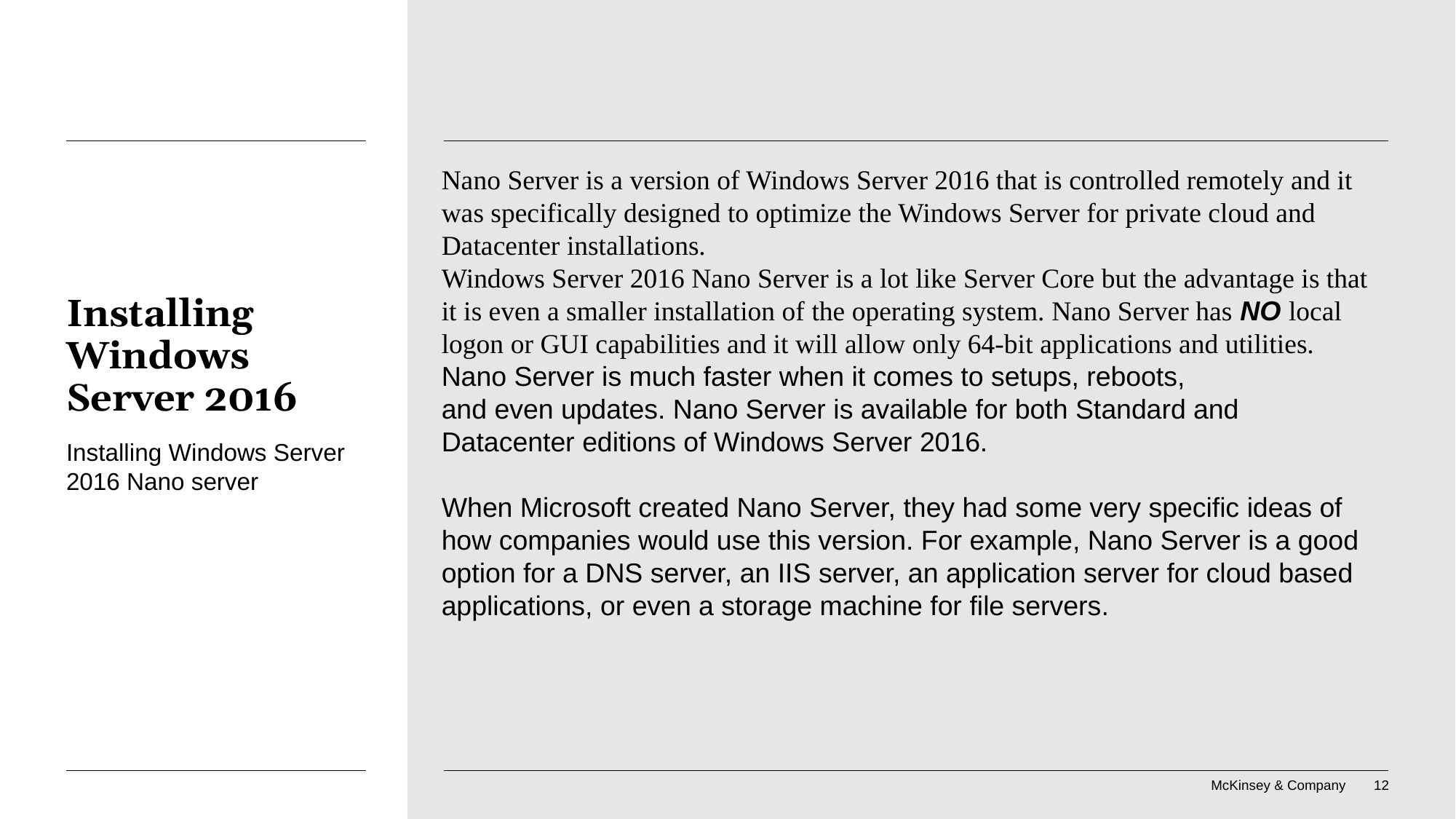

Nano Server is a version of Windows Server 2016 that is controlled remotely and it was specifically designed to optimize the Windows Server for private cloud and Datacenter installations.
Windows Server 2016 Nano Server is a lot like Server Core but the advantage is that it is even a smaller installation of the operating system. Nano Server has NO local logon or GUI capabilities and it will allow only 64-bit applications and utilities.
Nano Server is much faster when it comes to setups, reboots,
and even updates. Nano Server is available for both Standard and Datacenter editions of Windows Server 2016.

When Microsoft created Nano Server, they had some very specific ideas of how companies would use this version. For example, Nano Server is a good option for a DNS server, an IIS server, an application server for cloud based applications, or even a storage machine for file servers.
# Installing Windows Server 2016
Installing Windows Server 2016 Nano server